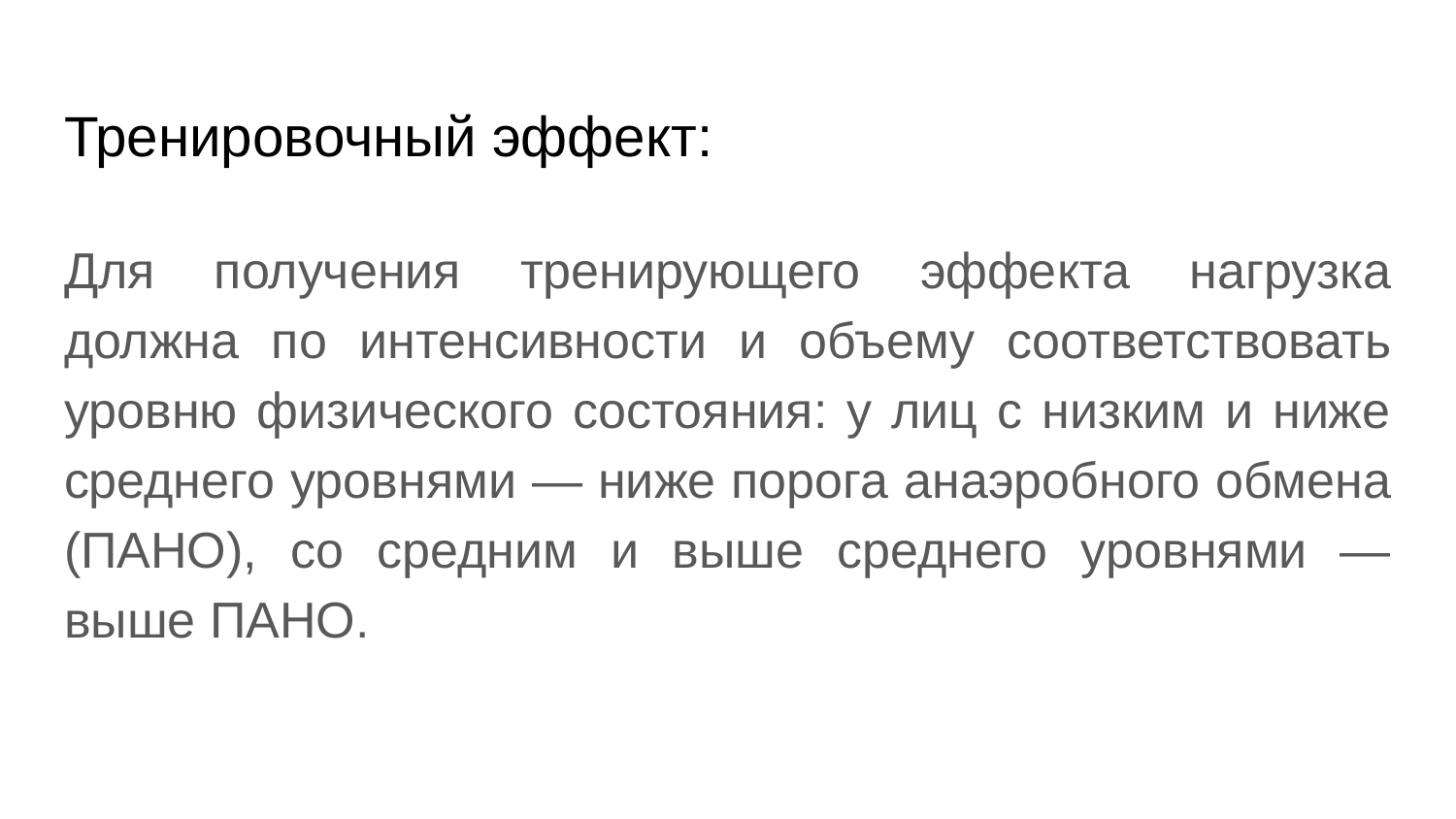

# Тренировочный эффект:
Для получения тренирующего эффекта нагрузка должна по интенсивности и объему соответствовать уровню физического состояния: у лиц с низким и ниже среднего уровнями — ниже порога анаэробного обмена (ПАНО), со средним и выше среднего уровнями — выше ПАНО.